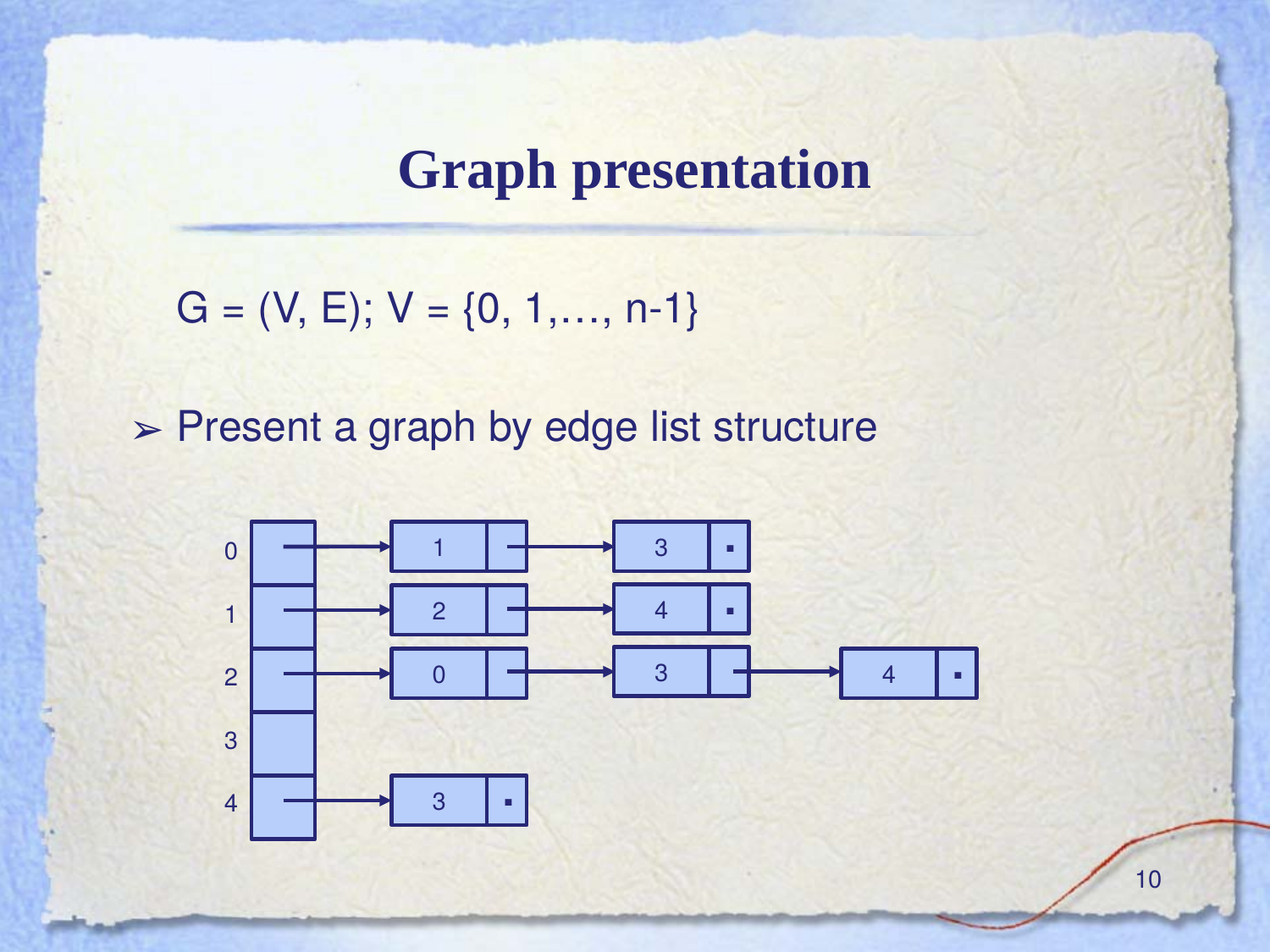

# Graph presentation
	G = (V, E); V = {0, 1,…, n-1}

Present a graph by edge list structure

1

3
.
0
4
.

2

1
3

0

4
.
2

3

3
.
4
10